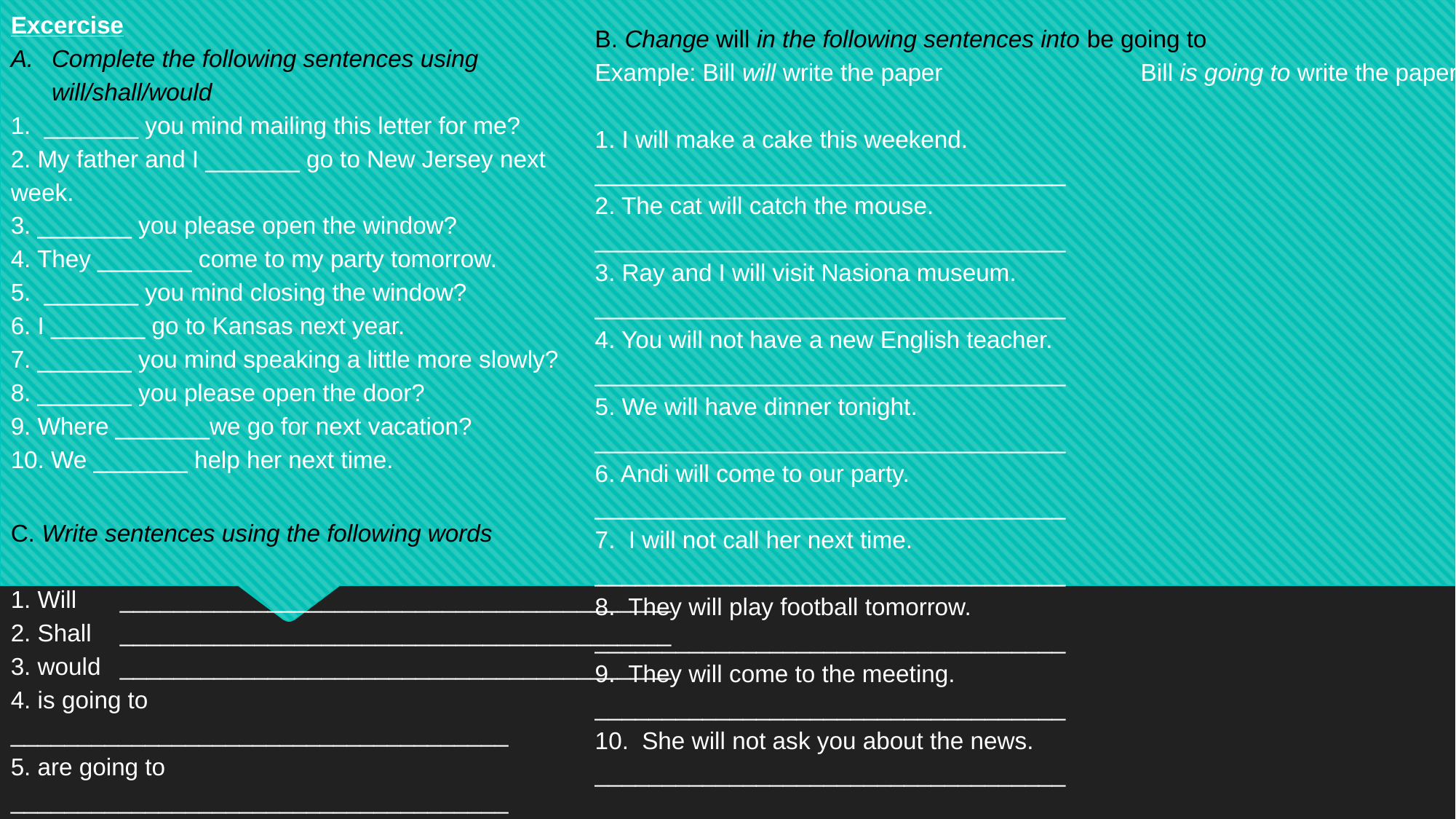

Excercise
Complete the following sentences using will/shall/would
1.  _______ you mind mailing this letter for me?
2. My father and I _______ go to New Jersey next week.
3. _______ you please open the window?
4. They _______ come to my party tomorrow.
5.  _______ you mind closing the window?
6. I _______ go to Kansas next year.
7. _______ you mind speaking a little more slowly?
8. _______ you please open the door?
9. Where _______we go for next vacation?
10. We _______ help her next time.
B. Change will in the following sentences into be going to
Example: Bill will write the paper		Bill is going to write the paper

1. I will make a cake this weekend.		___________________________________
2. The cat will catch the mouse.			___________________________________
3. Ray and I will visit Nasiona museum.	___________________________________
4. You will not have a new English teacher. ___________________________________
5. We will have dinner tonight.			___________________________________
6. Andi will come to our party.			___________________________________
7.  I will not call her next time.			___________________________________
8.  They will play football tomorrow.		___________________________________
9.  They will come to the meeting.		___________________________________
10.  She will not ask you about the news.	___________________________________

C. Write sentences using the following words

1. Will 	_________________________________________
2. Shall	_________________________________________
3. would 	_________________________________________
4. is going to	_____________________________________
5. are going to 	_____________________________________